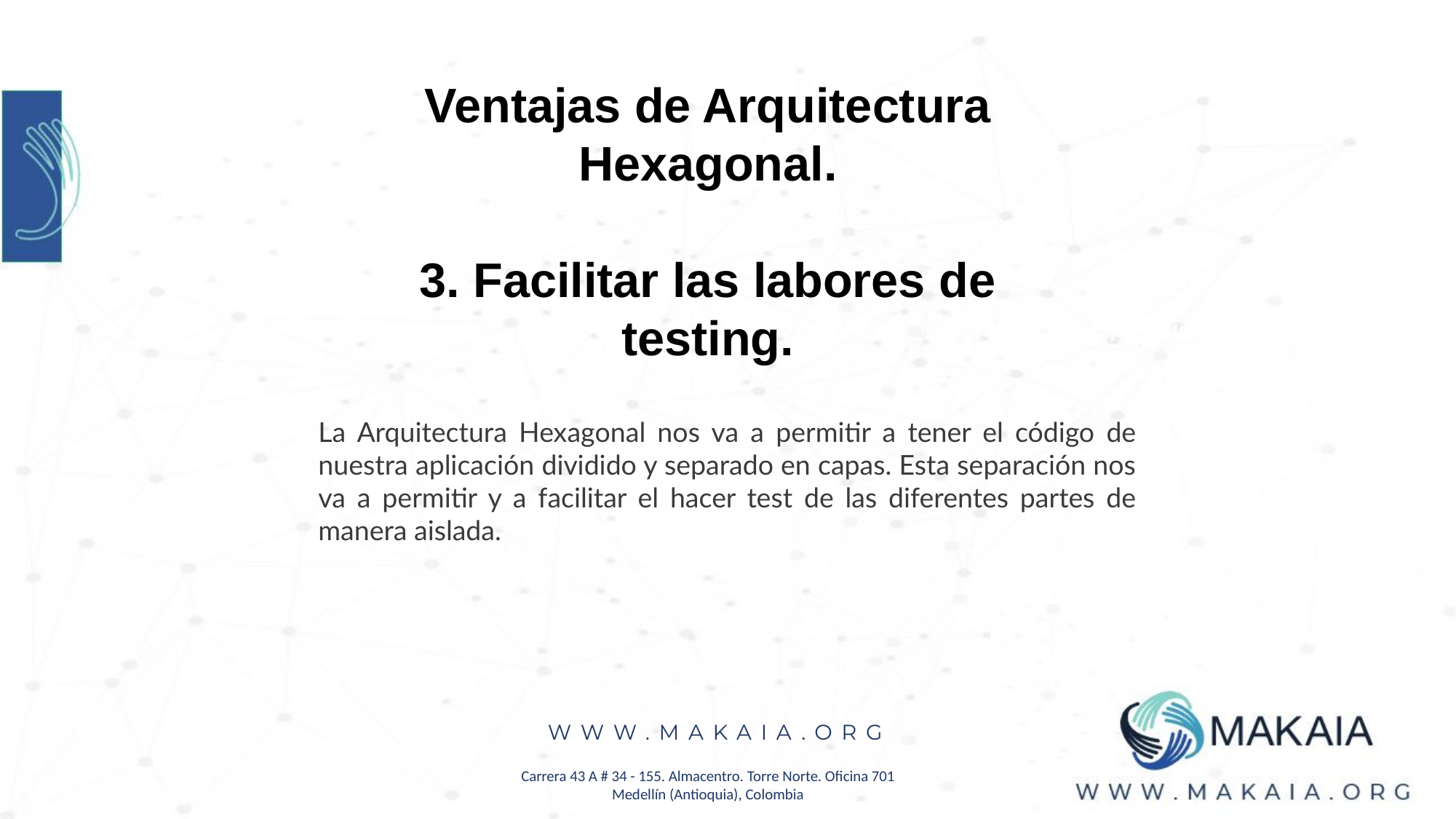

Ventajas de Arquitectura Hexagonal.

3. Facilitar las labores de testing.
La Arquitectura Hexagonal nos va a permitir a tener el código de nuestra aplicación dividido y separado en capas. Esta separación nos va a permitir y a facilitar el hacer test de las diferentes partes de manera aislada.

WWW.MAKAIA.ORG
Carrera 43 A # 34 - 155. Almacentro. Torre Norte. Oficina 701
Medellín (Antioquia), Colombia